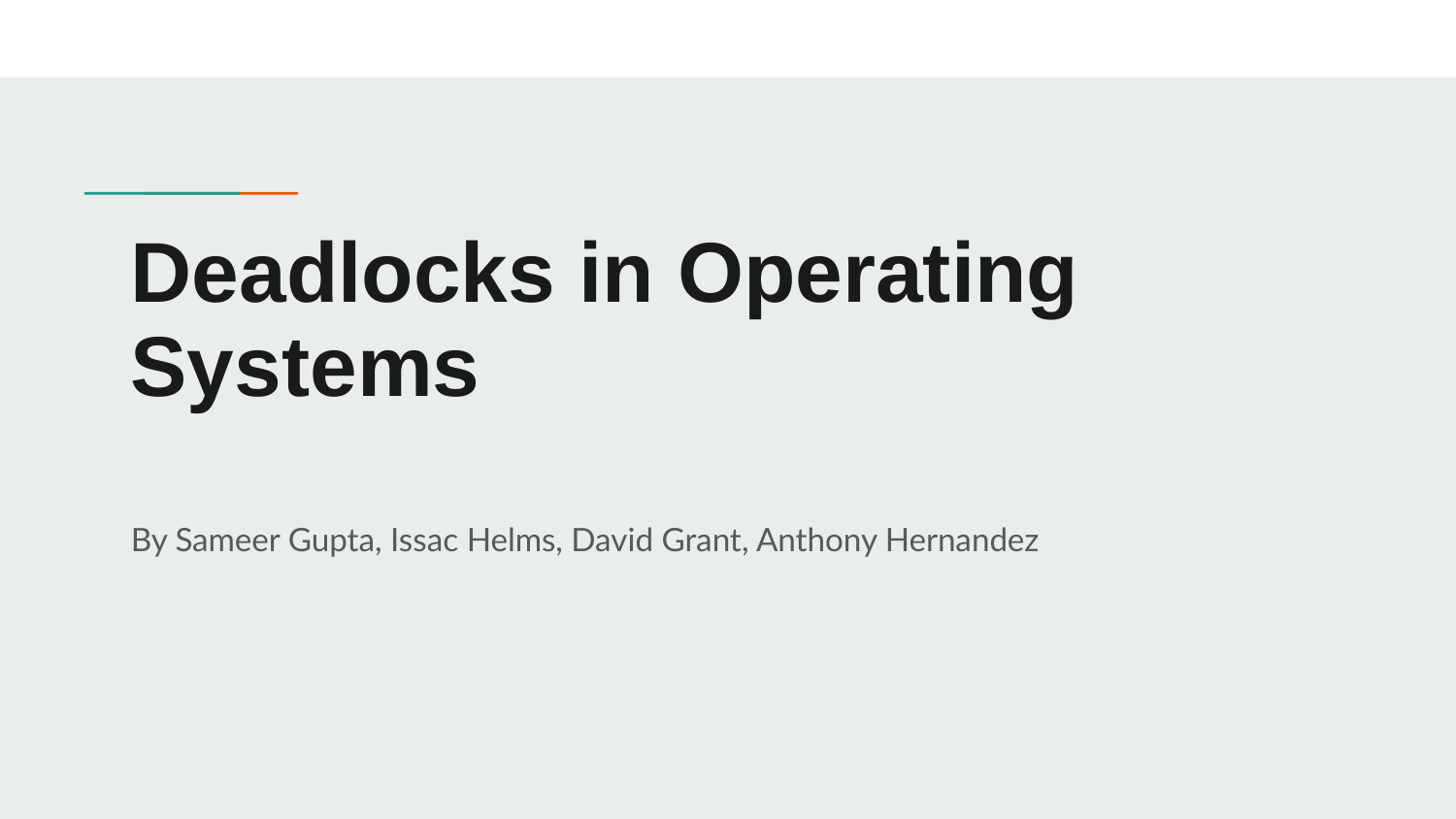

# Deadlocks in Operating Systems
By Sameer Gupta, Issac Helms, David Grant, Anthony Hernandez